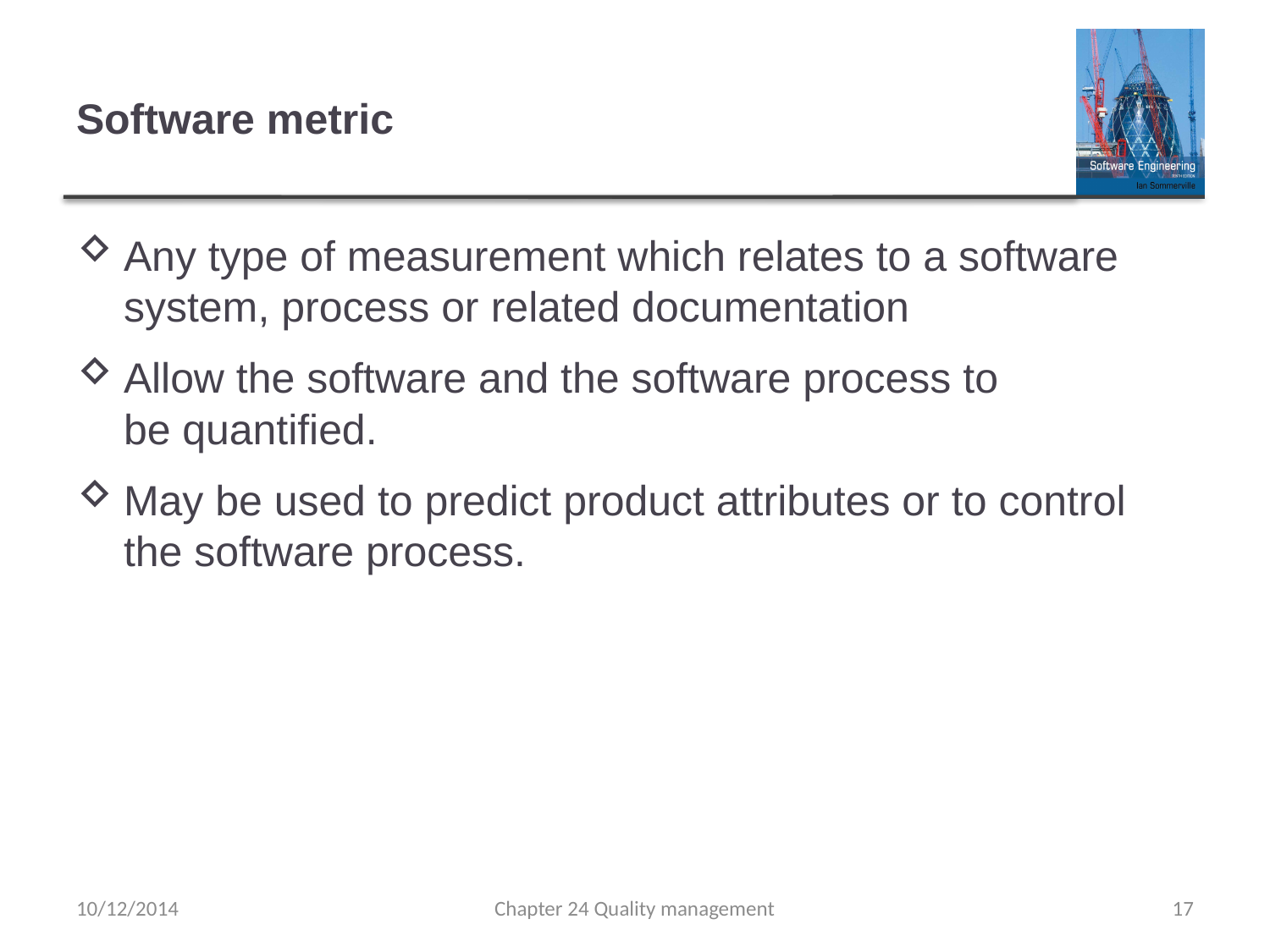

# Software metric
Any type of measurement which relates to a software system, process or related documentation
Allow the software and the software process to
be quantified.
May be used to predict product attributes or to control the software process.
10/12/2014
Chapter 24 Quality management
17